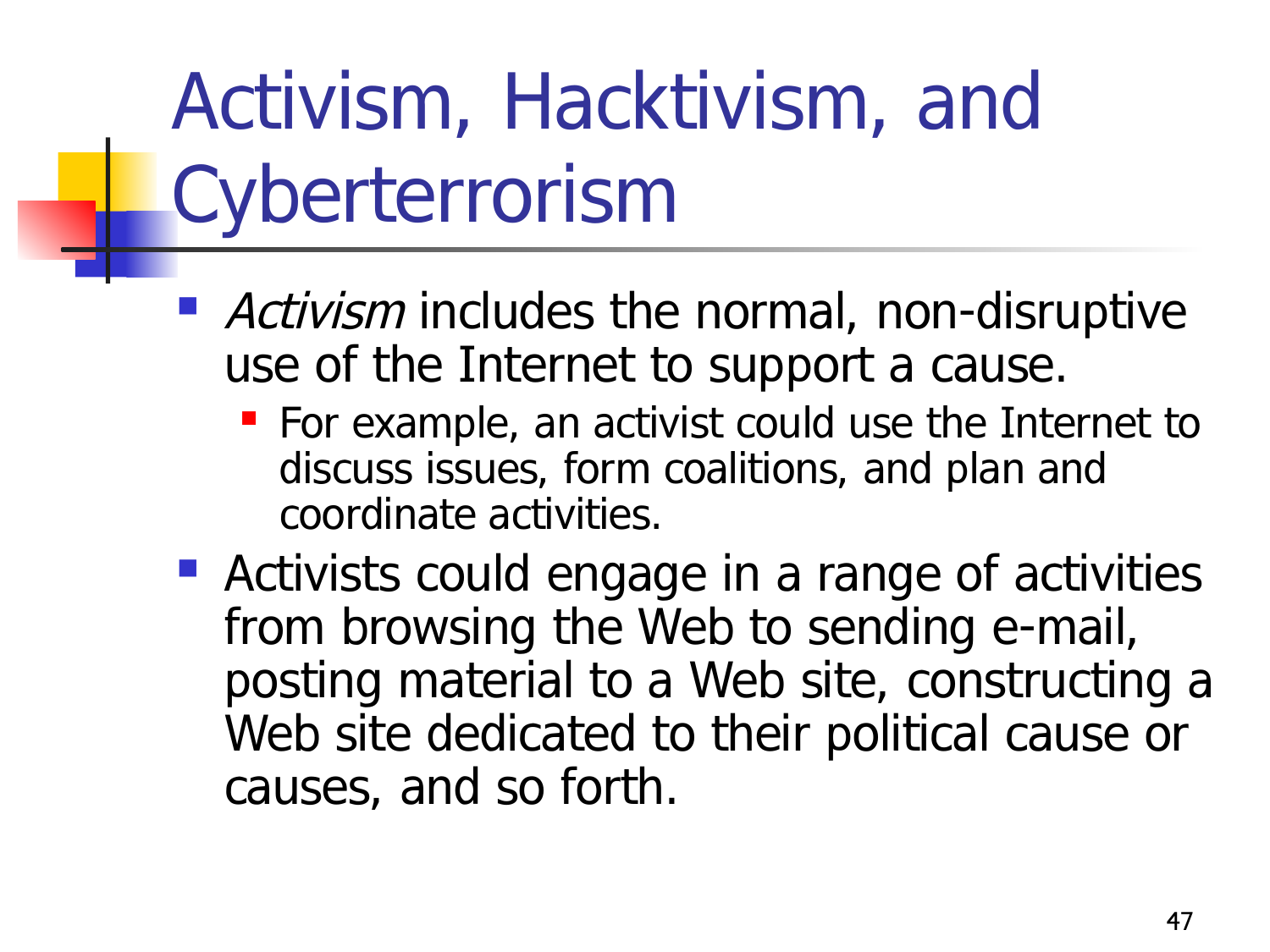

# Activism, Hacktivism, and Cyberterrorism
Activism includes the normal, non-disruptive use of the Internet to support a cause.
For example, an activist could use the Internet to discuss issues, form coalitions, and plan and coordinate activities.
Activists could engage in a range of activities from browsing the Web to sending e-mail, posting material to a Web site, constructing a Web site dedicated to their political cause or causes, and so forth.
47